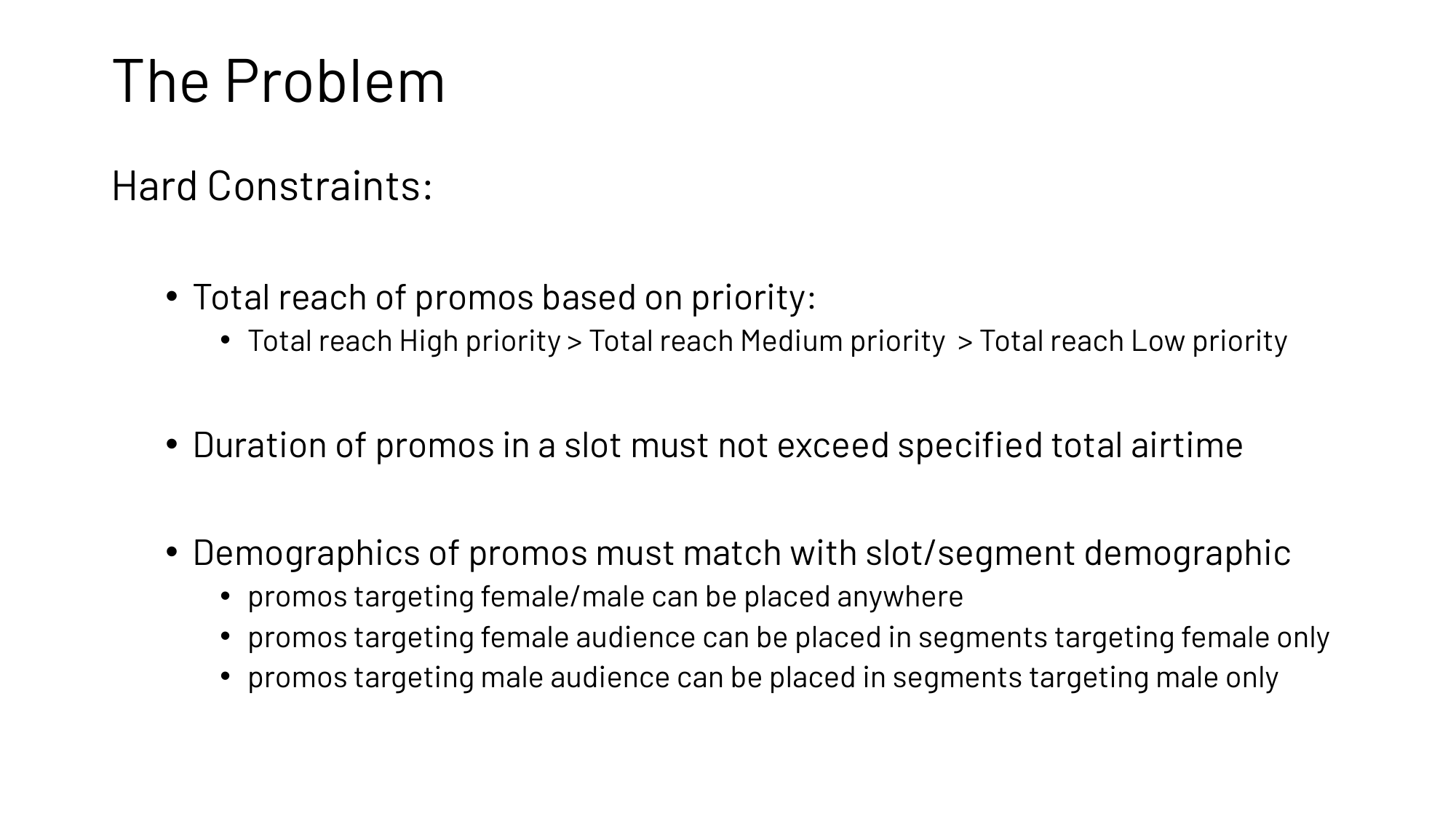

# The Problem
Hard Constraints:

Total reach of promos based on priority:
Total reach High priority > Total reach Medium priority  > Total reach Low priority

Duration of promos in a slot must not exceed specified total airtime

Demographics of promos must match with slot/segment demographic
promos targeting female/male can be placed anywhere
promos targeting female audience can be placed in segments targeting female only
promos targeting male audience can be placed in segments targeting male only